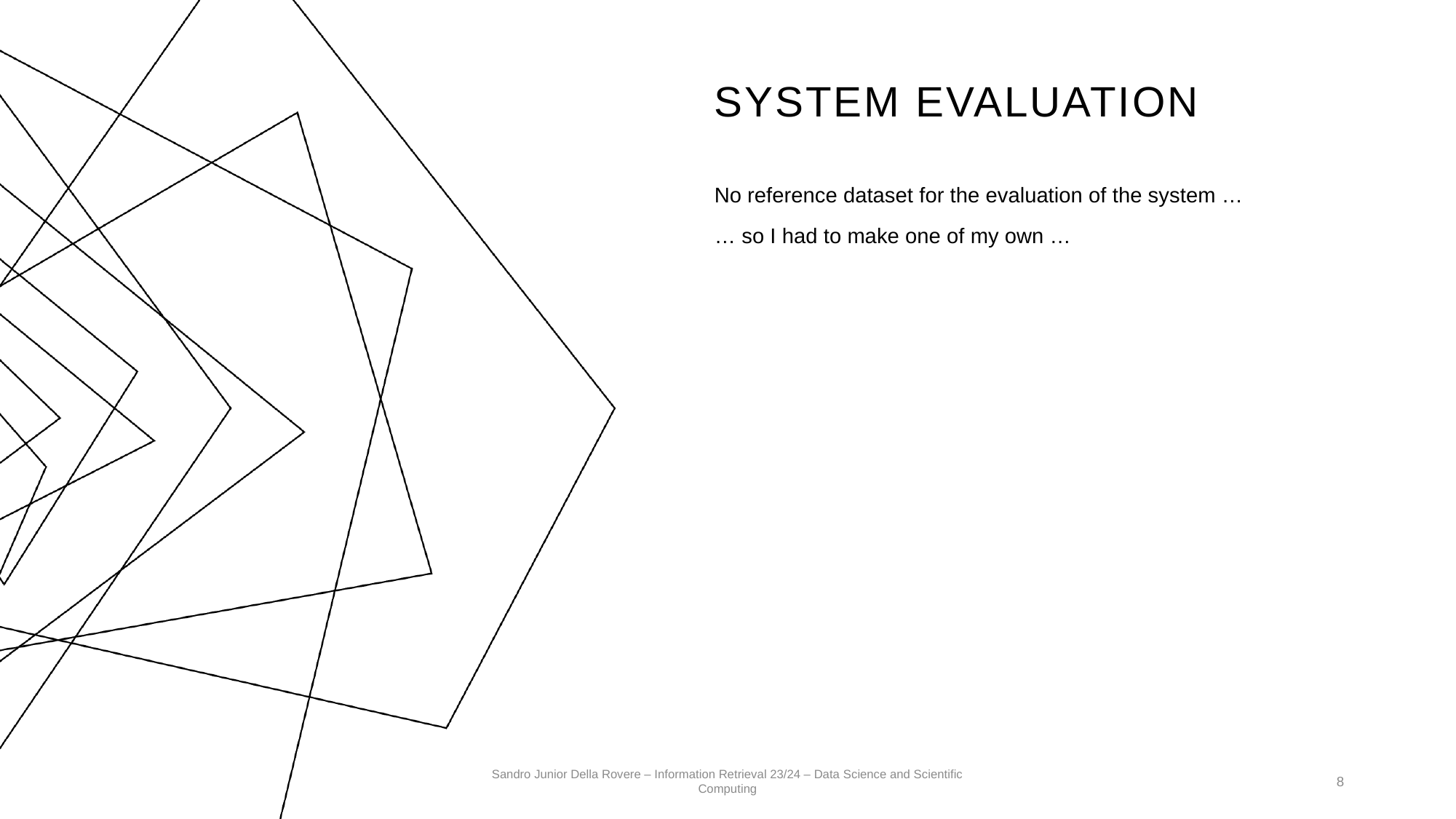

# System evaluation
No reference dataset for the evaluation of the system …
… so I had to make one of my own …
Sandro Junior Della Rovere – Information Retrieval 23/24 – Data Science and Scientific Computing
8